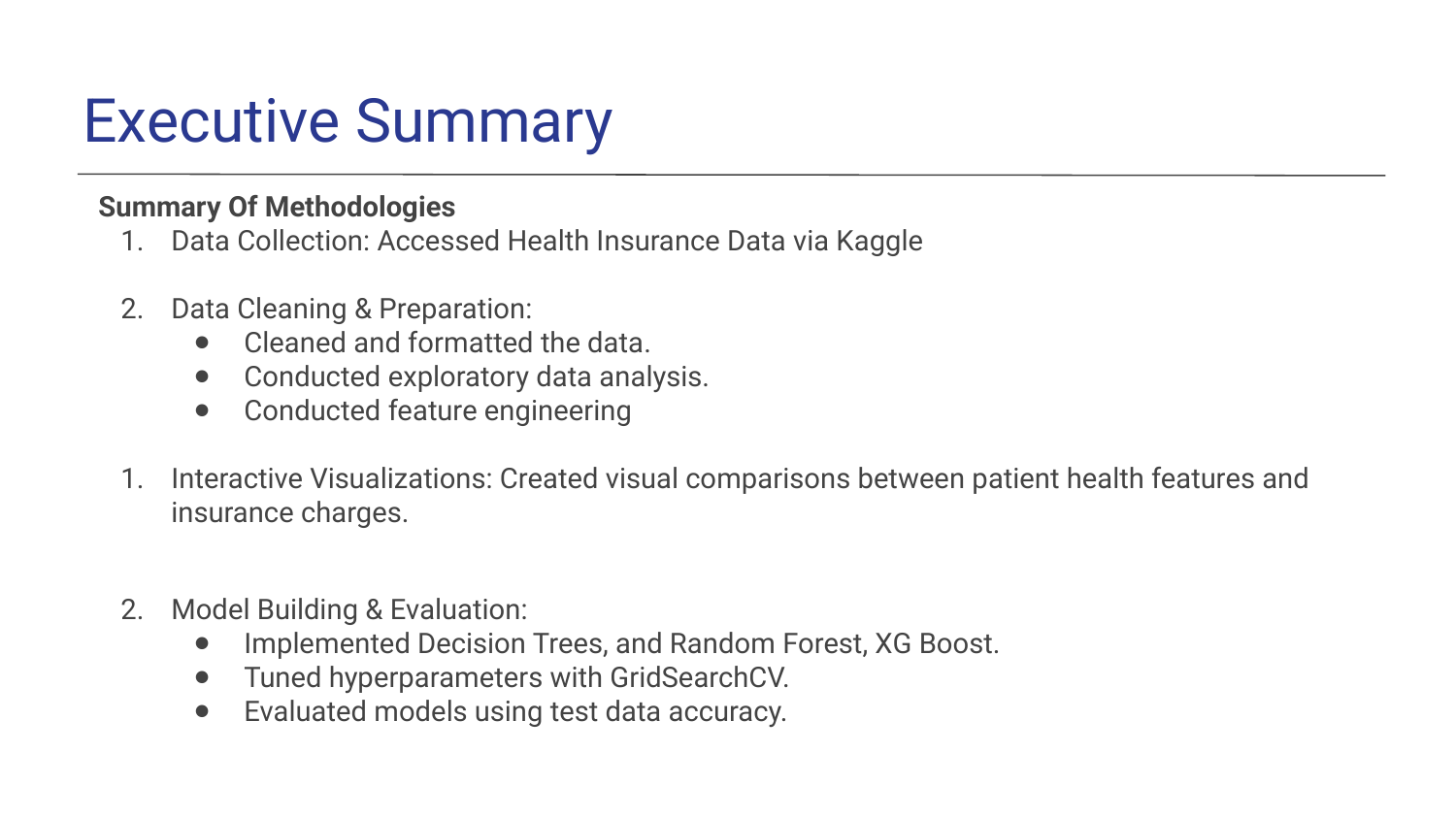

# Executive Summary
Summary Of Methodologies
Data Collection: Accessed Health Insurance Data via Kaggle

Data Cleaning & Preparation:
Cleaned and formatted the data.
Conducted exploratory data analysis.
Conducted feature engineering

Interactive Visualizations: Created visual comparisons between patient health features and insurance charges.

Model Building & Evaluation:
Implemented Decision Trees, and Random Forest, XG Boost.
Tuned hyperparameters with GridSearchCV.
Evaluated models using test data accuracy.